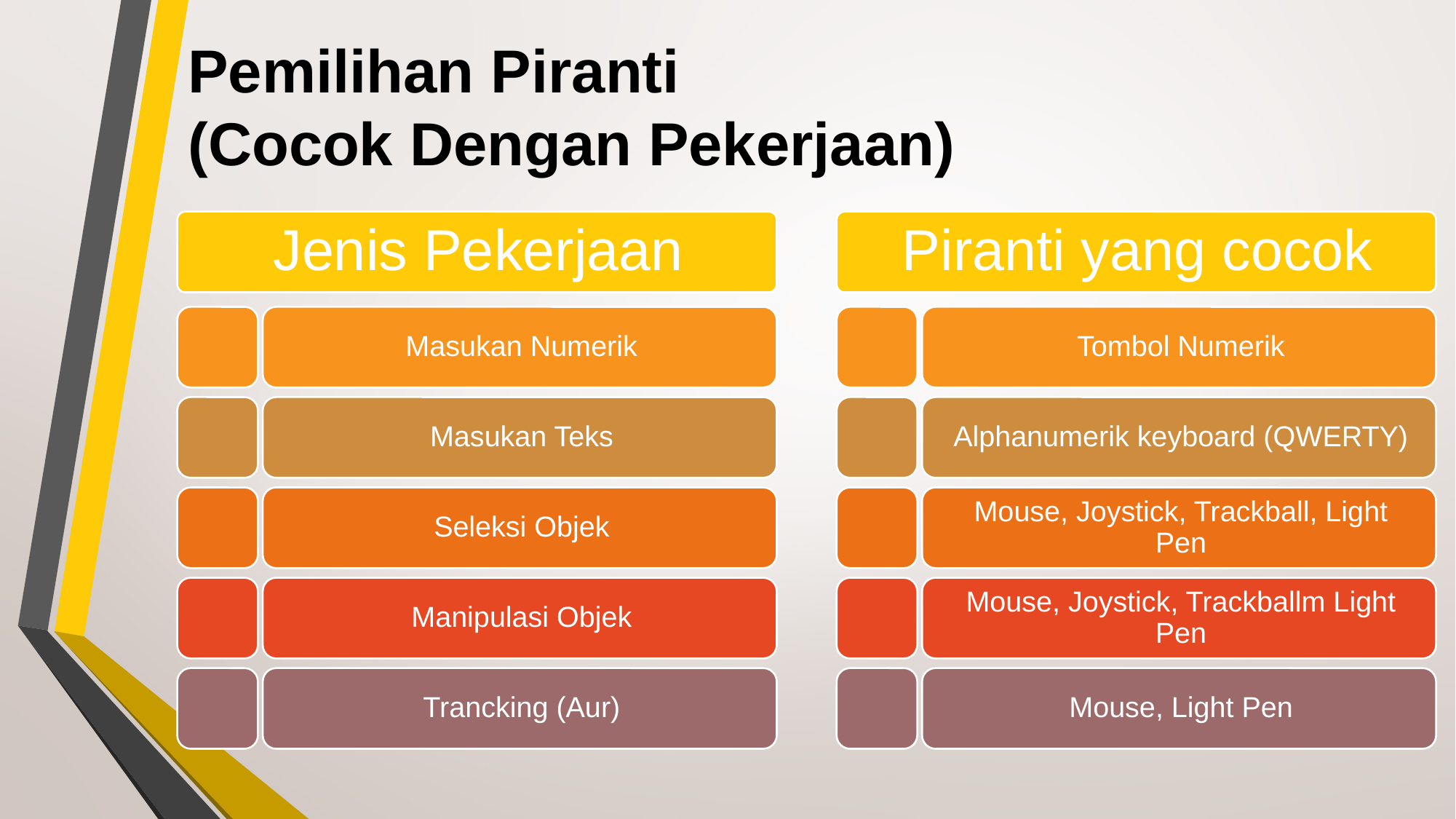

# Pemilihan Piranti (Cocok Dengan Pekerjaan)
Jenis Pekerjaan
Masukan Numerik
Masukan Teks
Seleksi Objek
Manipulasi Objek
Trancking (Aur)
Piranti yang cocok
Tombol Numerik
Alphanumerik keyboard (QWERTY)
Mouse, Joystick, Trackball, Light Pen
Mouse, Joystick, Trackballm Light Pen
Mouse, Light Pen